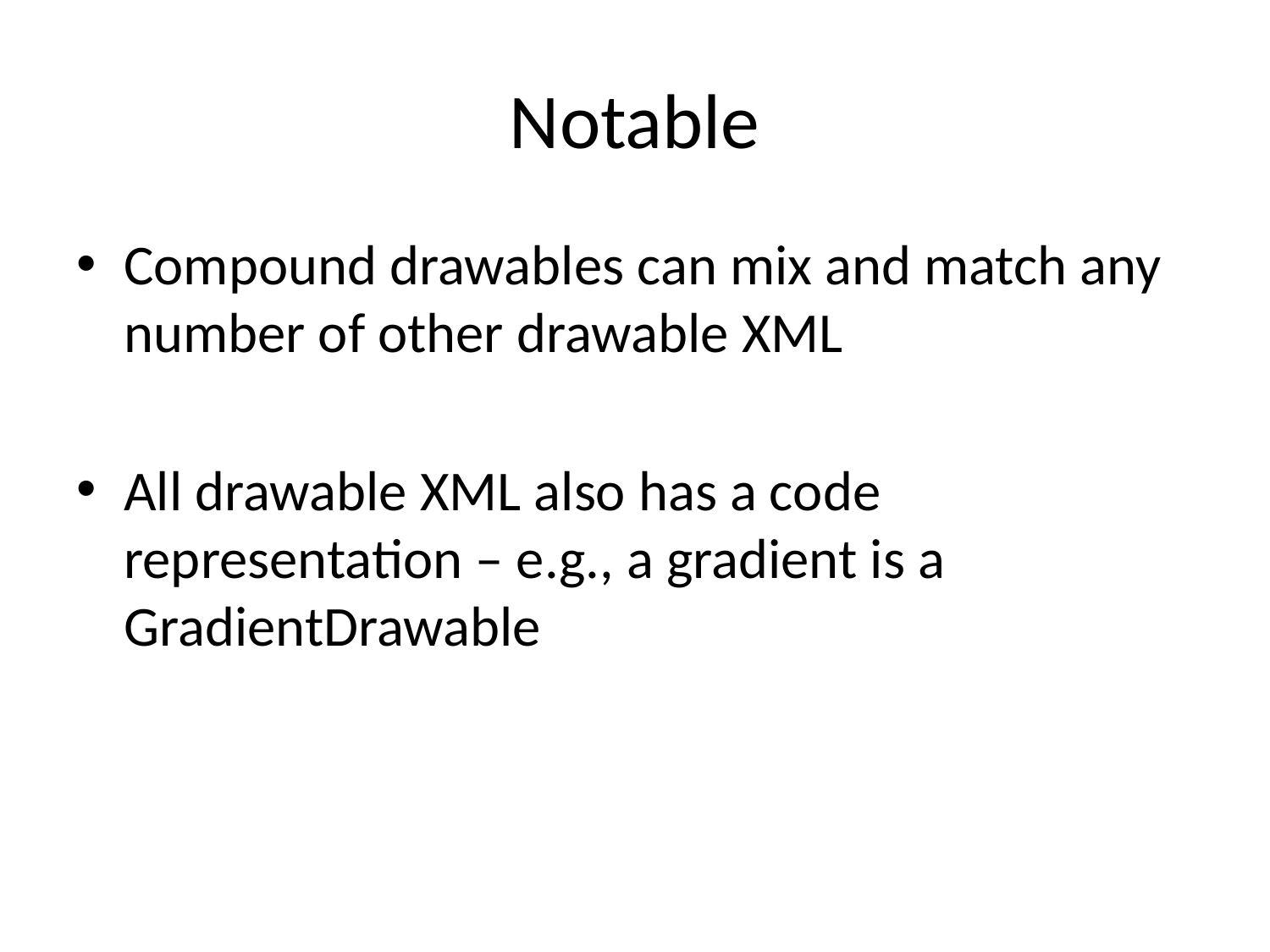

# Notable
Compound drawables can mix and match any number of other drawable XML

All drawable XML also has a code representation – e.g., a gradient is a GradientDrawable